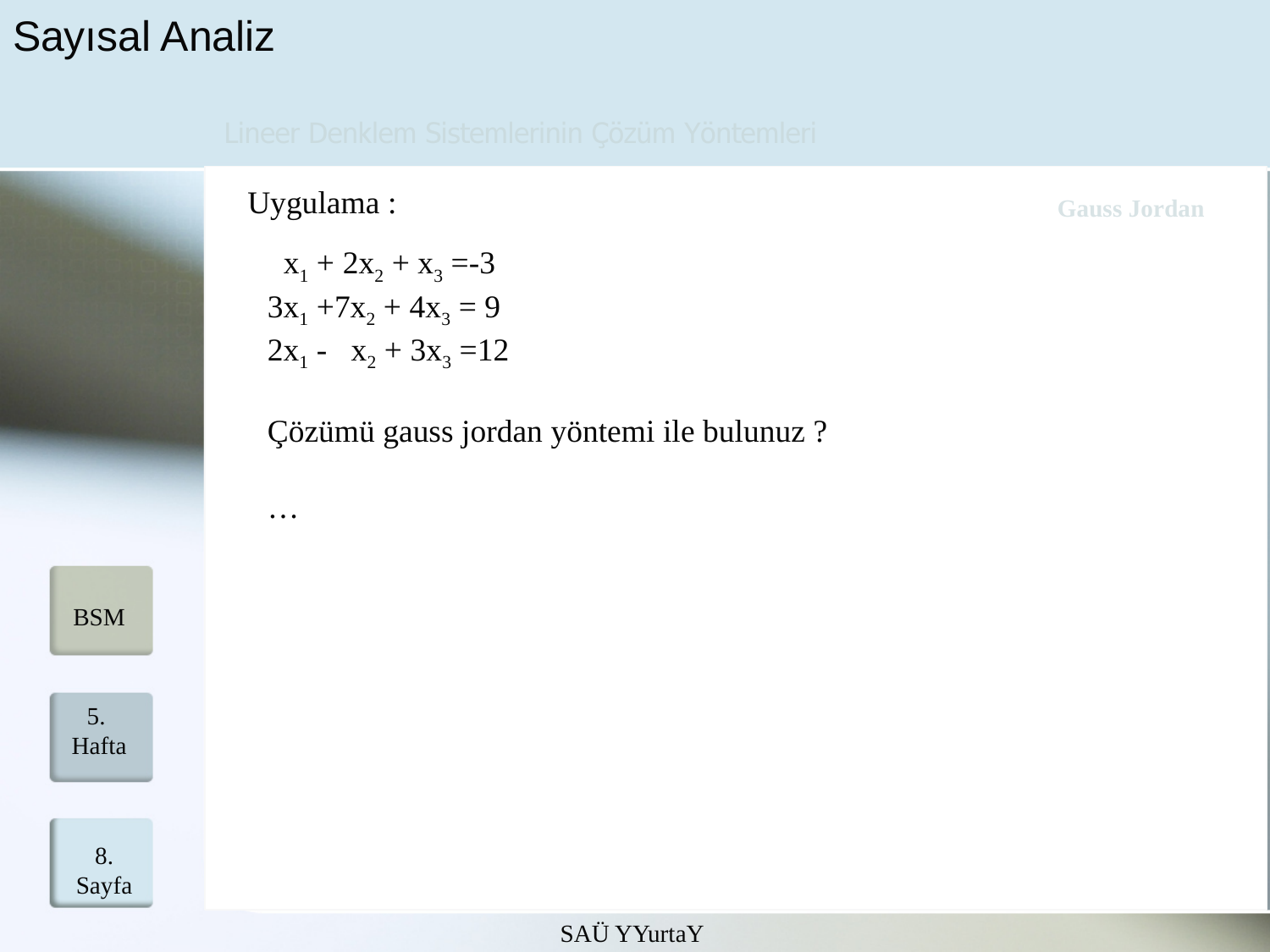

Sayısal Analiz
Lineer Denklem Sistemlerinin Çözüm Yöntemleri

Uygulama :
Gauss Jordan
  x1 + 2x2 + x3 =-3
3x1 +7x2 + 4x3 = 9
2x1 -   x2 + 3x3 =12

Çözümü gauss jordan yöntemi ile bulunuz ?

…
BSM
5.  Hafta
8.
Sayfa
SAÜ YYurtaY